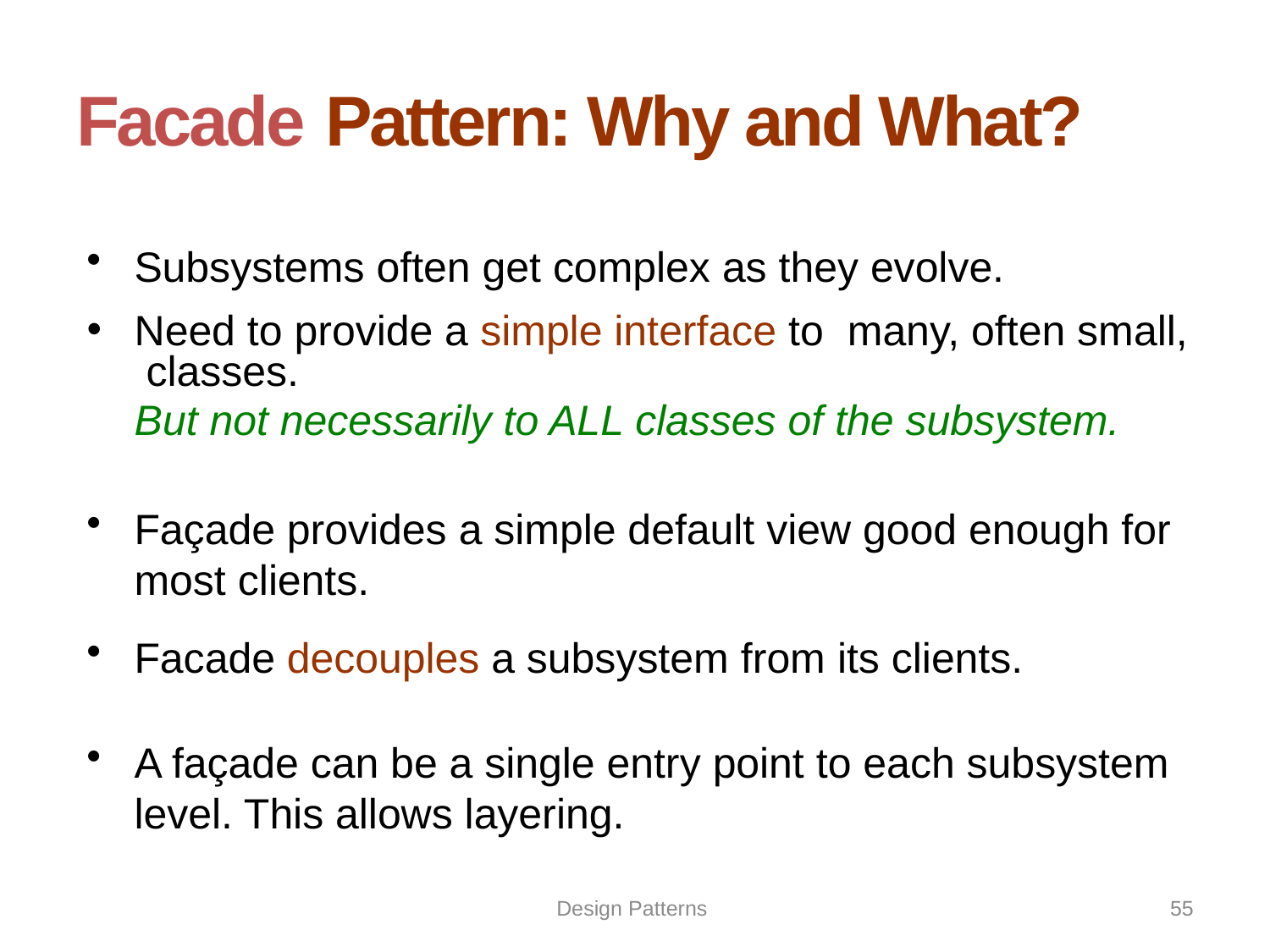

# Facade Pattern: Why and What?
Subsystems often get complex as they evolve.
Need to provide a simple interface to  many, often small,  classes.
	But not necessarily to ALL classes of the subsystem.
Façade provides a simple default view good enough for most clients.
Facade decouples a subsystem from its clients.
A façade can be a single entry point to each subsystem level. This allows layering.
Design Patterns
55